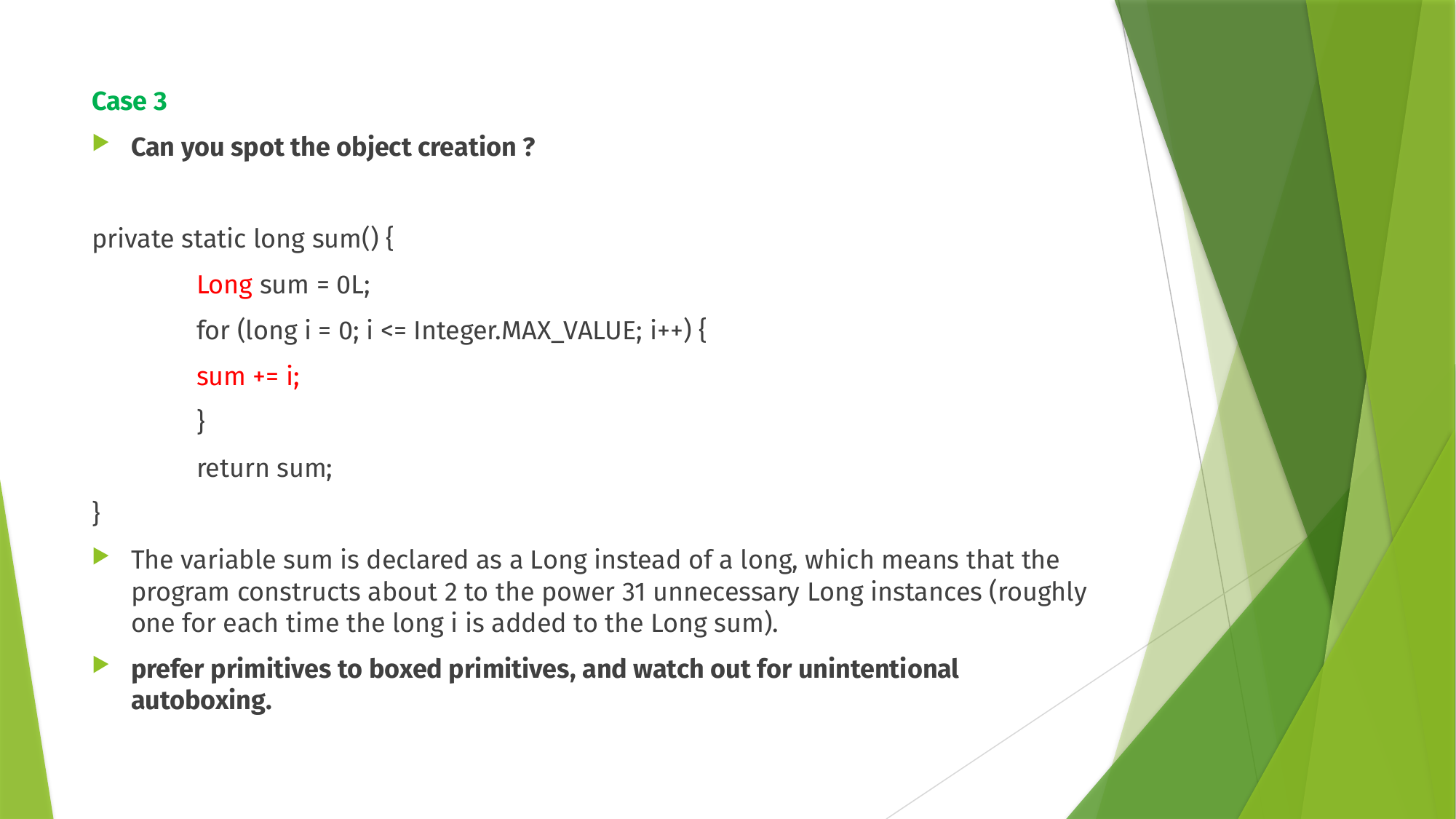

Case 3
Can you spot the object creation ?

private static long sum() {
 	Long sum = 0L;
	for (long i = 0; i <= Integer.MAX_VALUE; i++) {
		sum += i;
	}
	return sum;
}
The variable sum is declared as a Long instead of a long, which means that the program constructs about 2 to the power 31 unnecessary Long instances (roughly one for each time the long i is added to the Long sum).
prefer primitives to boxed primitives, and watch out for unintentional autoboxing.